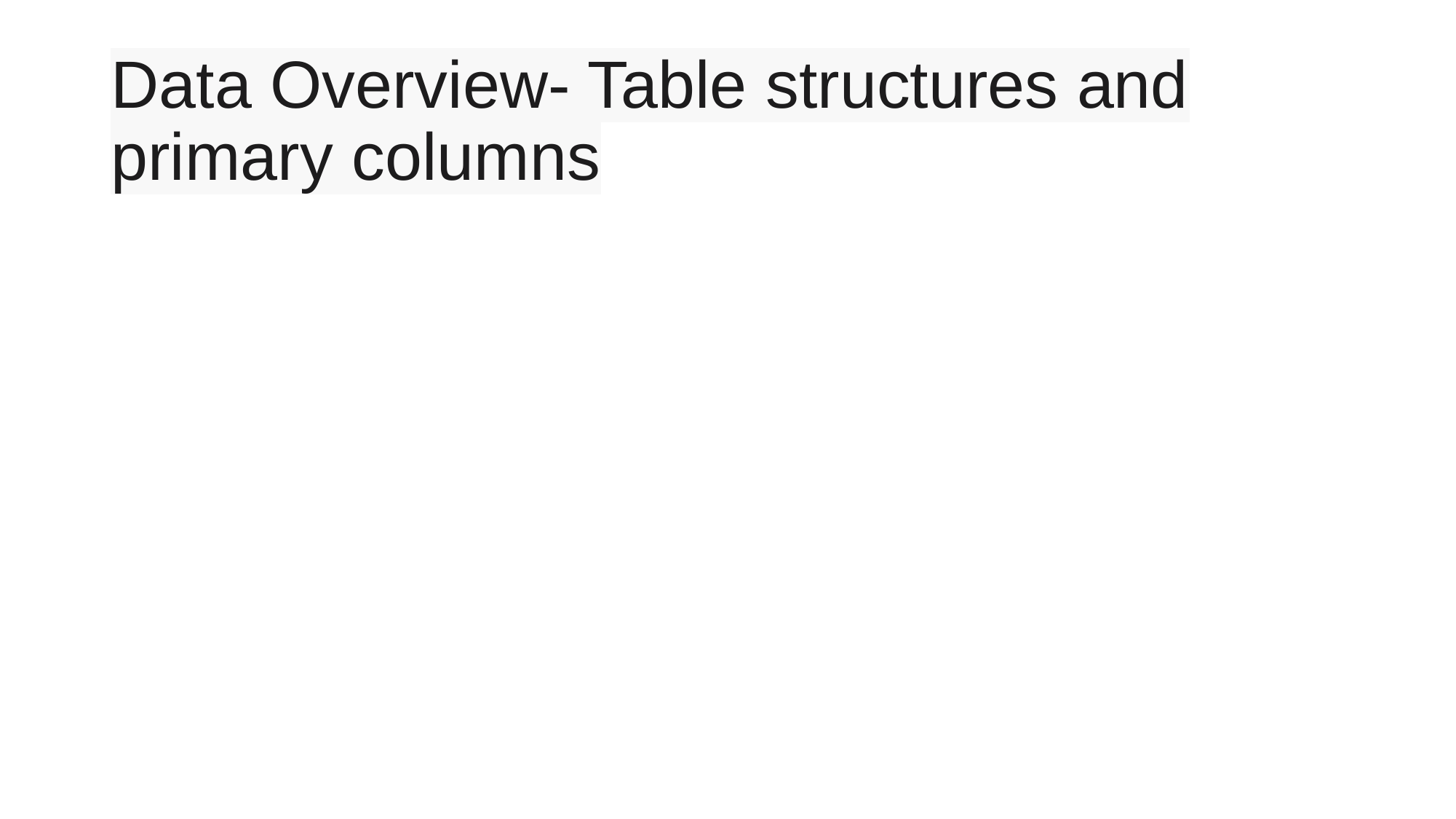

# Data Overview- Table structures and primary columns